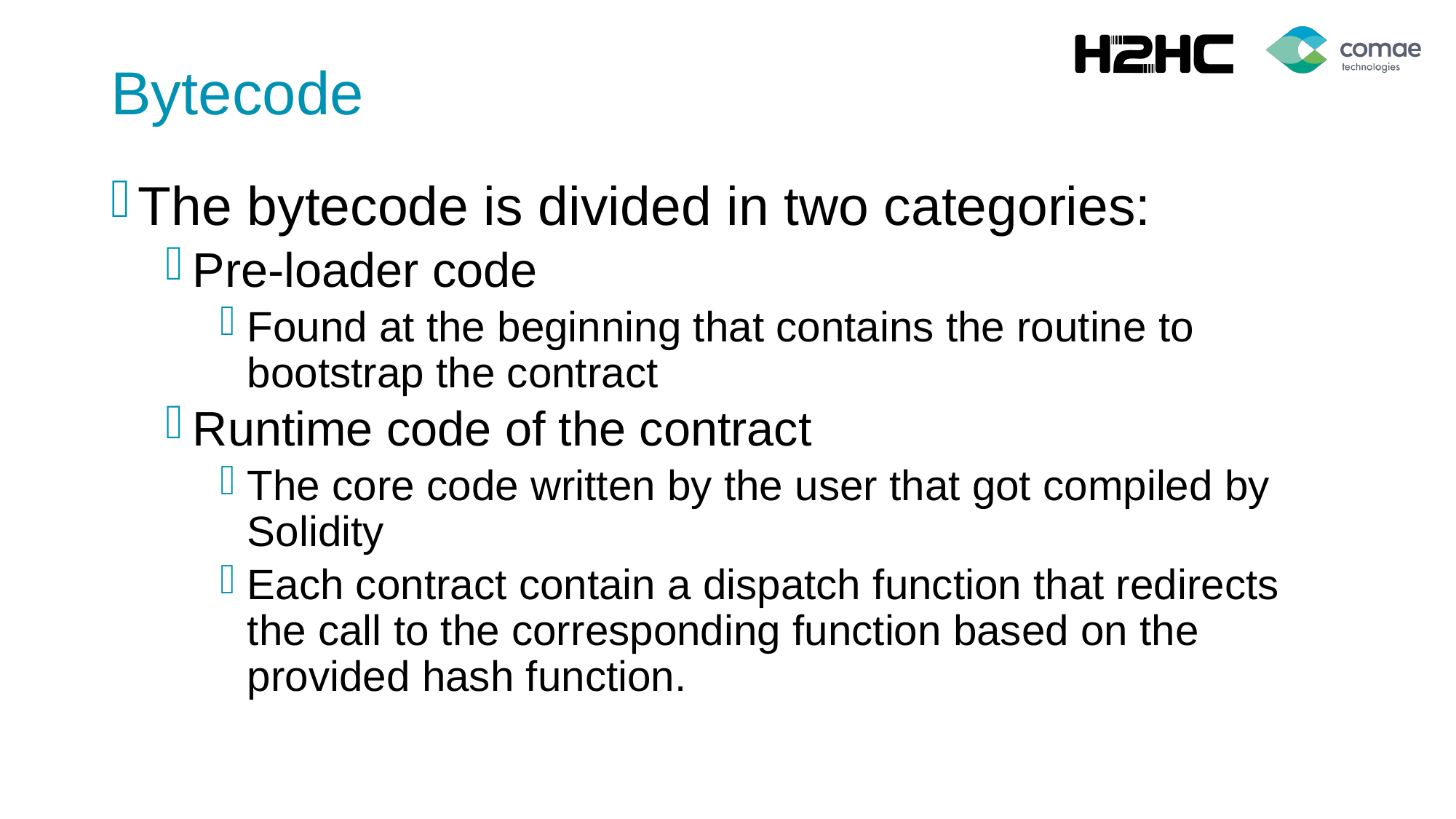

# Bytecode
The bytecode is divided in two categories:
Pre-loader code
Found at the beginning that contains the routine to bootstrap the contract
Runtime code of the contract
The core code written by the user that got compiled by Solidity
Each contract contain a dispatch function that redirects the call to the corresponding function based on the provided hash function.